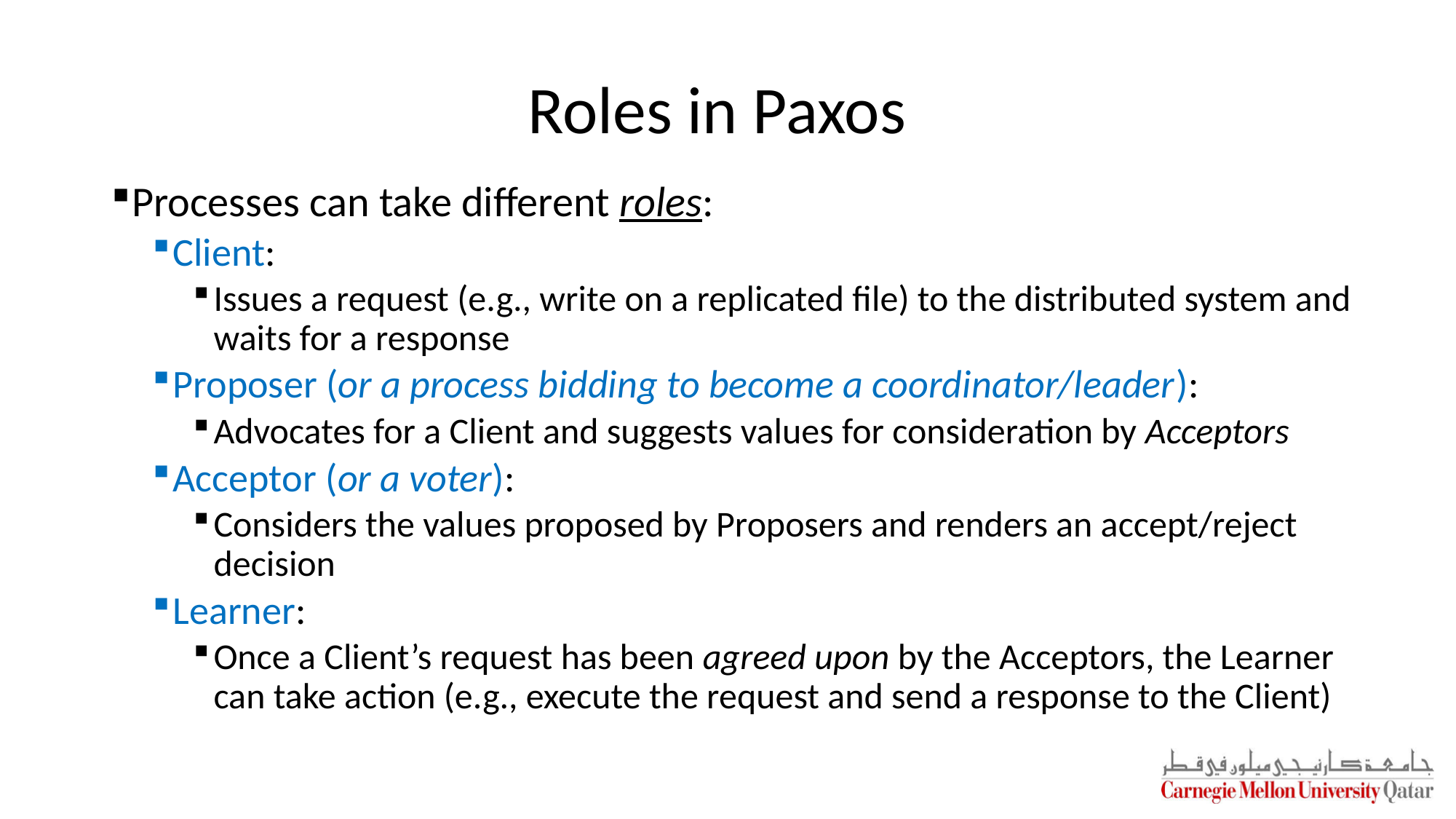

# Roles in Paxos
Processes can take different roles:
Client:
Issues a request (e.g., write on a replicated file) to the distributed system and waits for a response
Proposer (or a process bidding to become a coordinator/leader):
Advocates for a Client and suggests values for consideration by Acceptors
Acceptor (or a voter):
Considers the values proposed by Proposers and renders an accept/reject decision
Learner:
Once a Client’s request has been agreed upon by the Acceptors, the Learner can take action (e.g., execute the request and send a response to the Client)